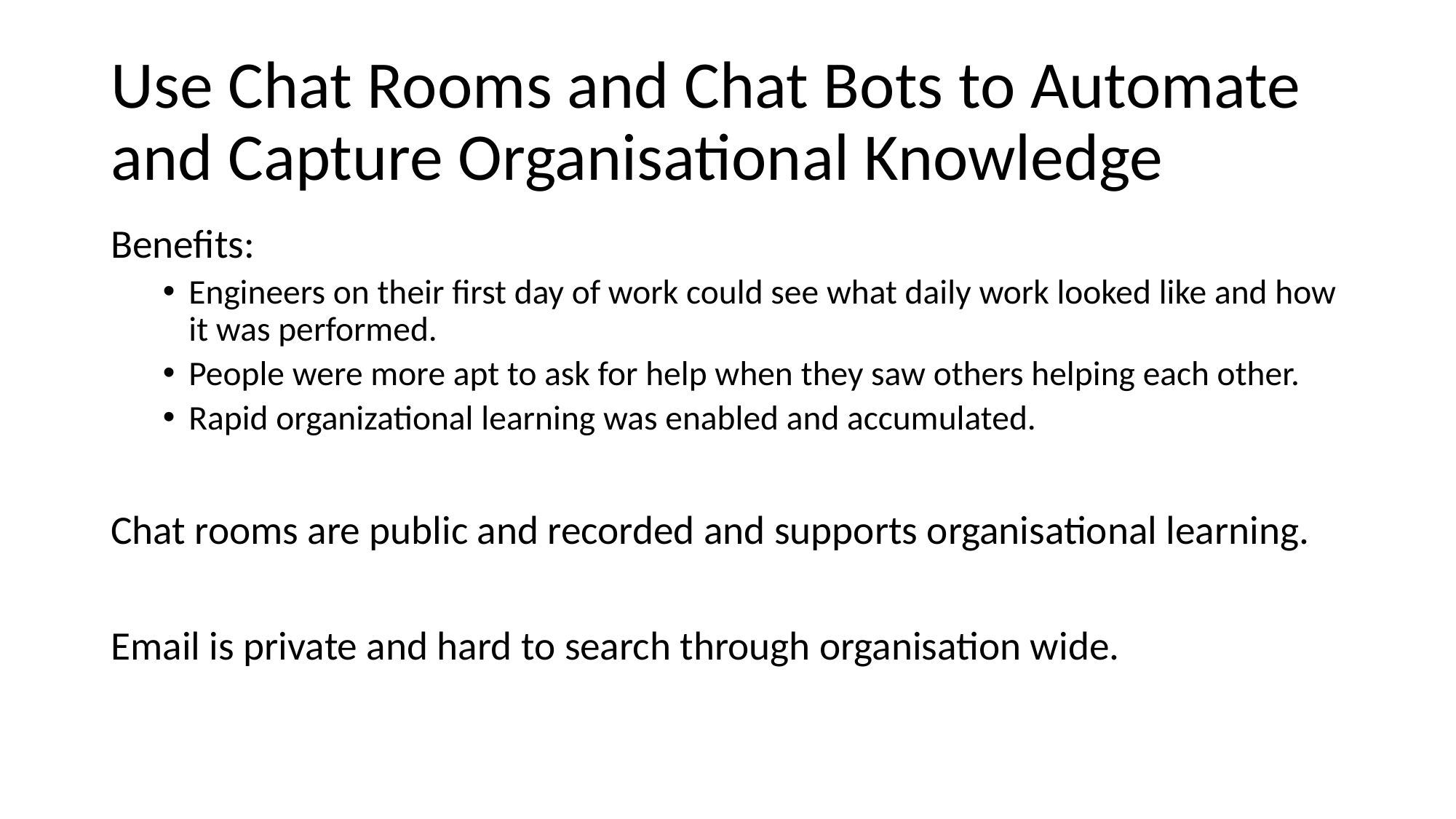

# Use Chat Rooms and Chat Bots to Automate and Capture Organisational Knowledge
Benefits:
Engineers on their first day of work could see what daily work looked like and how it was performed.
People were more apt to ask for help when they saw others helping each other.
Rapid organizational learning was enabled and accumulated.

Chat rooms are public and recorded and supports organisational learning.

Email is private and hard to search through organisation wide.